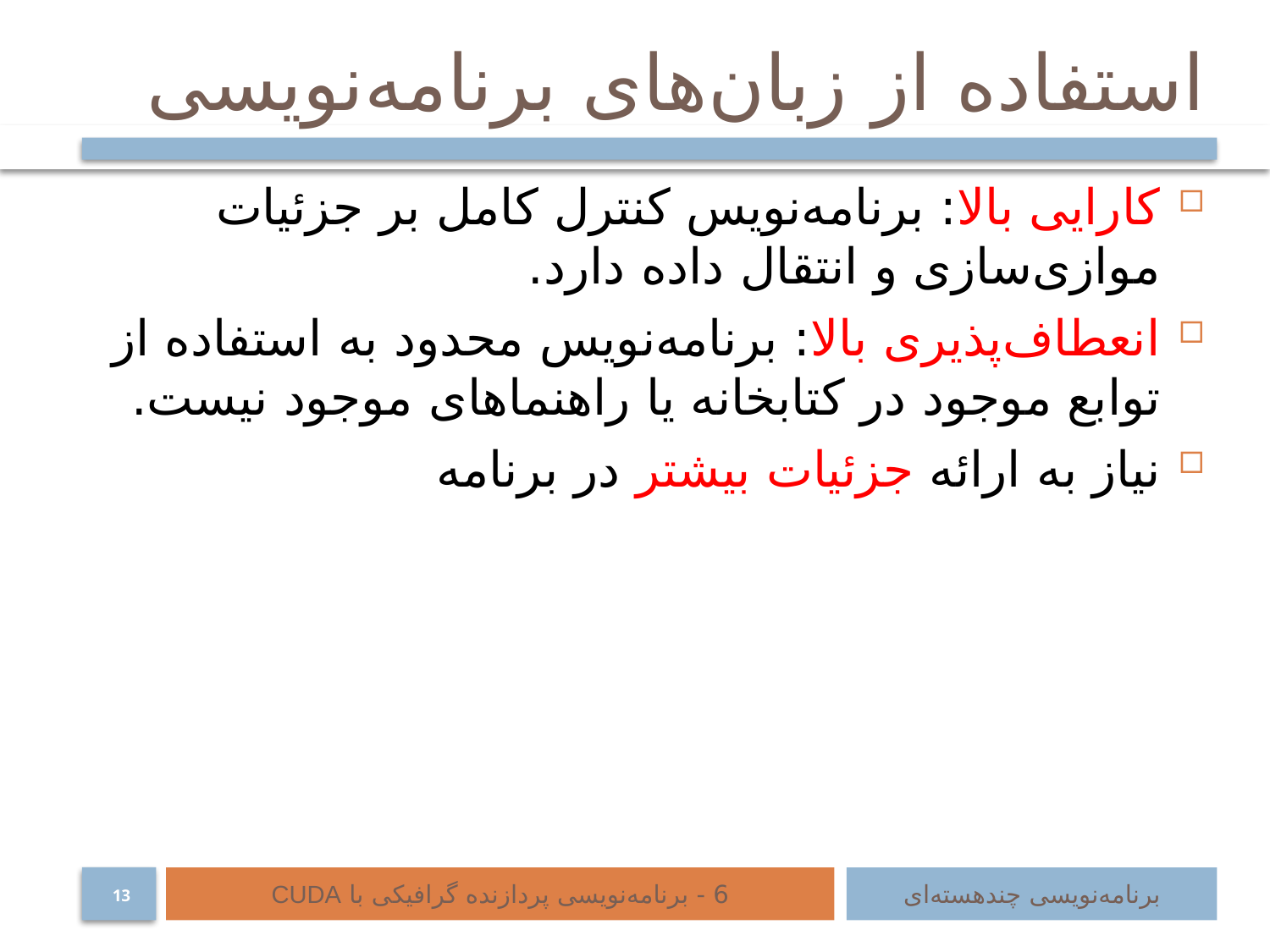

# استفاده از زبان‌های برنامه‌نویسی
کارایی بالا: برنامه‌نویس کنترل کامل بر جزئیات موازی‌سازی و انتقال داده دارد.
انعطاف‌پذیری بالا: برنامه‌نویس محدود به استفاده از توابع موجود در کتابخانه یا راهنماهای موجود نیست.
نیاز به ارائه جزئیات بیشتر در برنامه
6 - برنامه‌نویسی پردازنده گرافیکی با CUDA
برنامه‌نویسی چند‌هسته‌ای
13